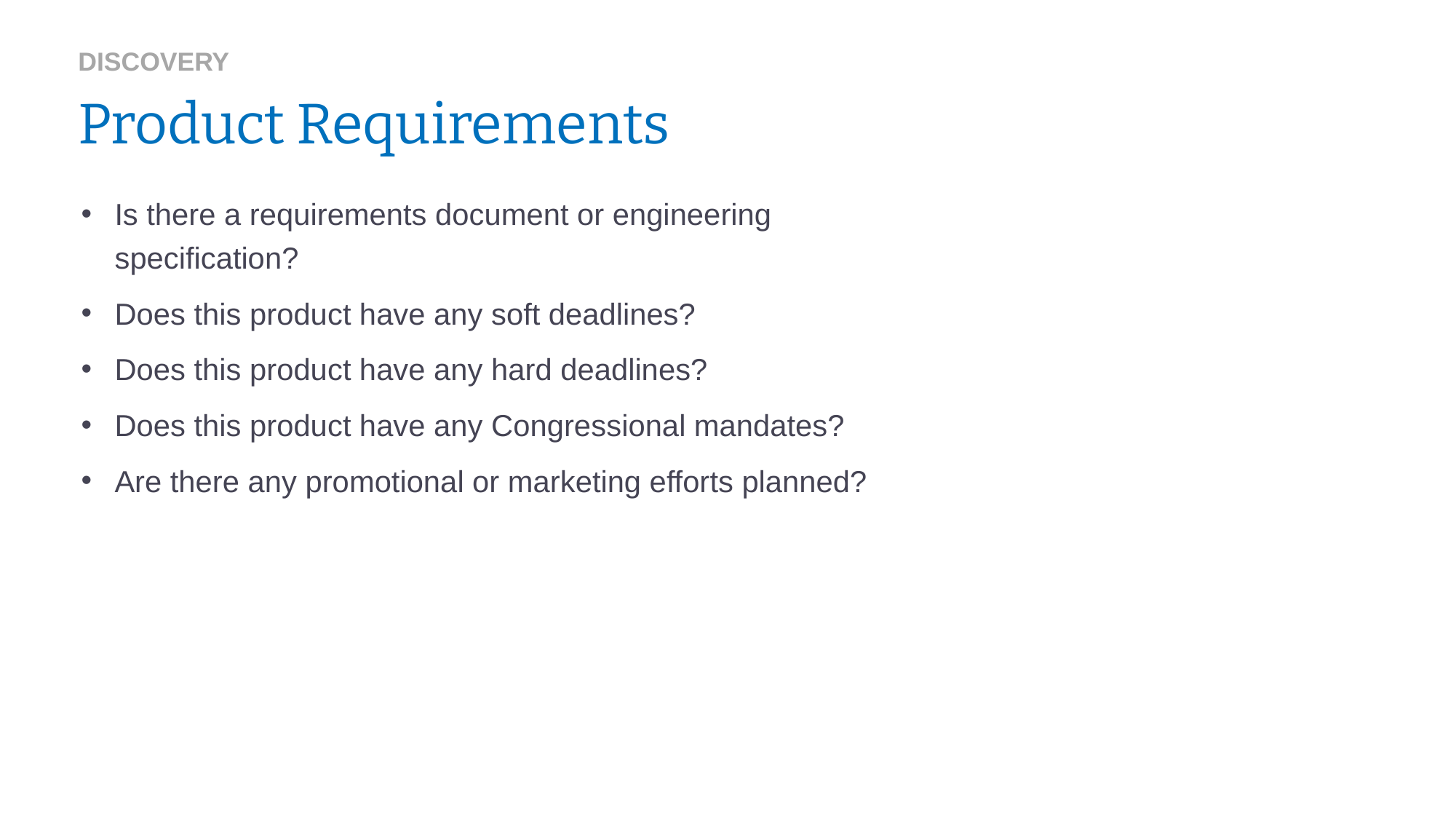

DISCOVERY

# Product Requirements
Is there a requirements document or engineering specification?
Does this product have any soft deadlines?
Does this product have any hard deadlines?
Does this product have any Congressional mandates?
Are there any promotional or marketing efforts planned?